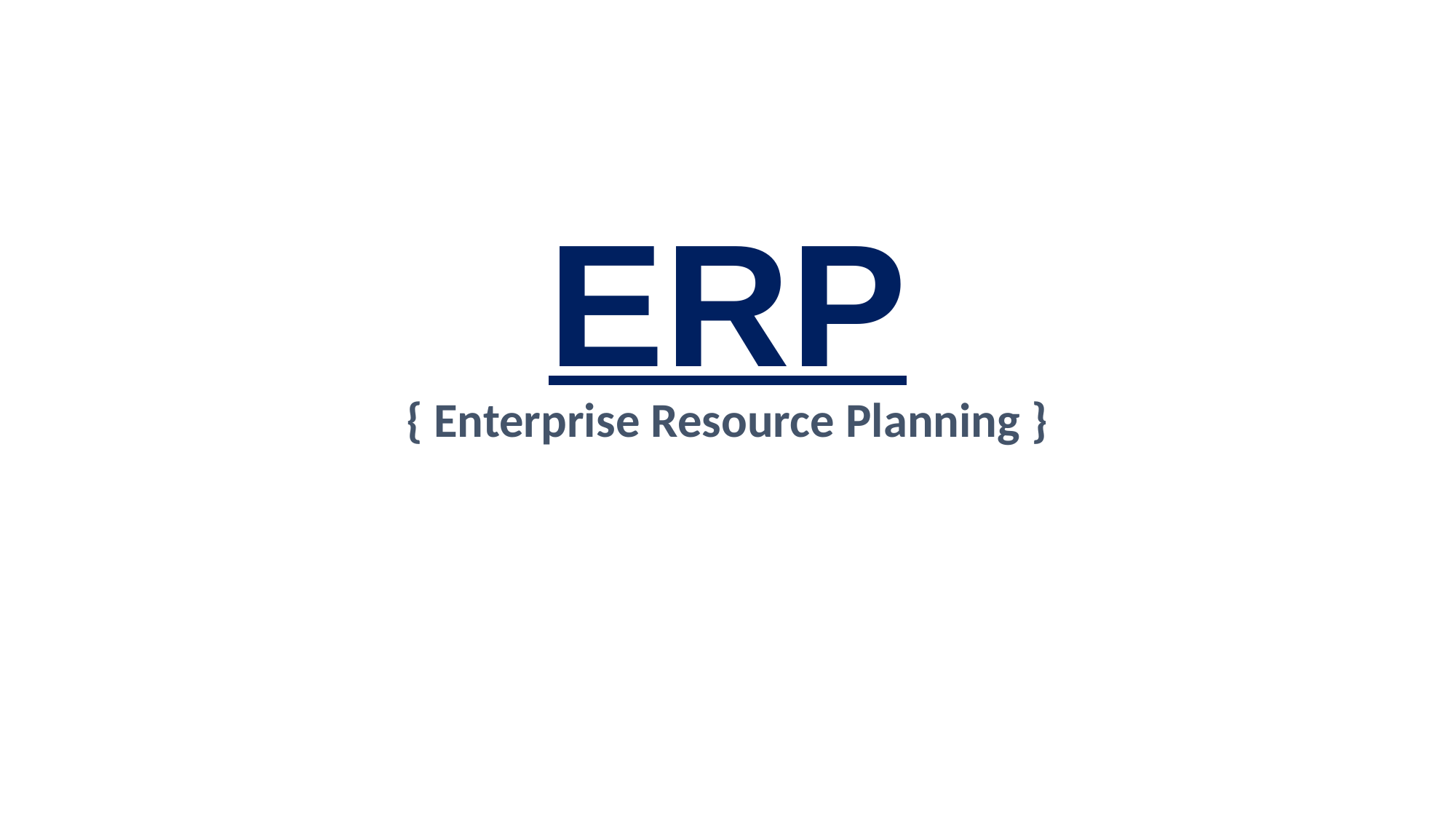

# ERP
{ Enterprise Resource Planning }